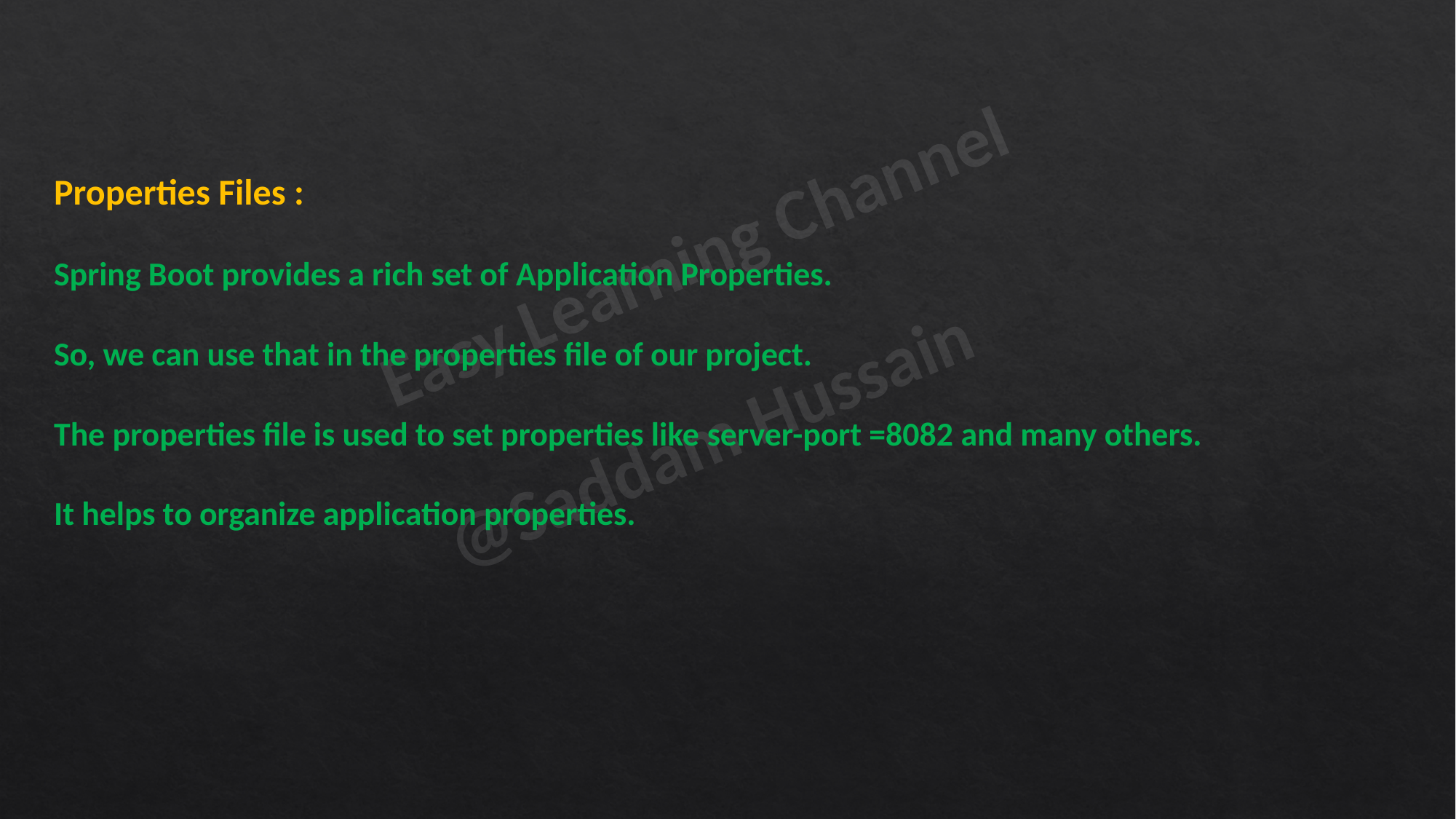

Properties Files :

Spring Boot provides a rich set of Application Properties.

So, we can use that in the properties file of our project.

The properties file is used to set properties like server-port =8082 and many others.

It helps to organize application properties.